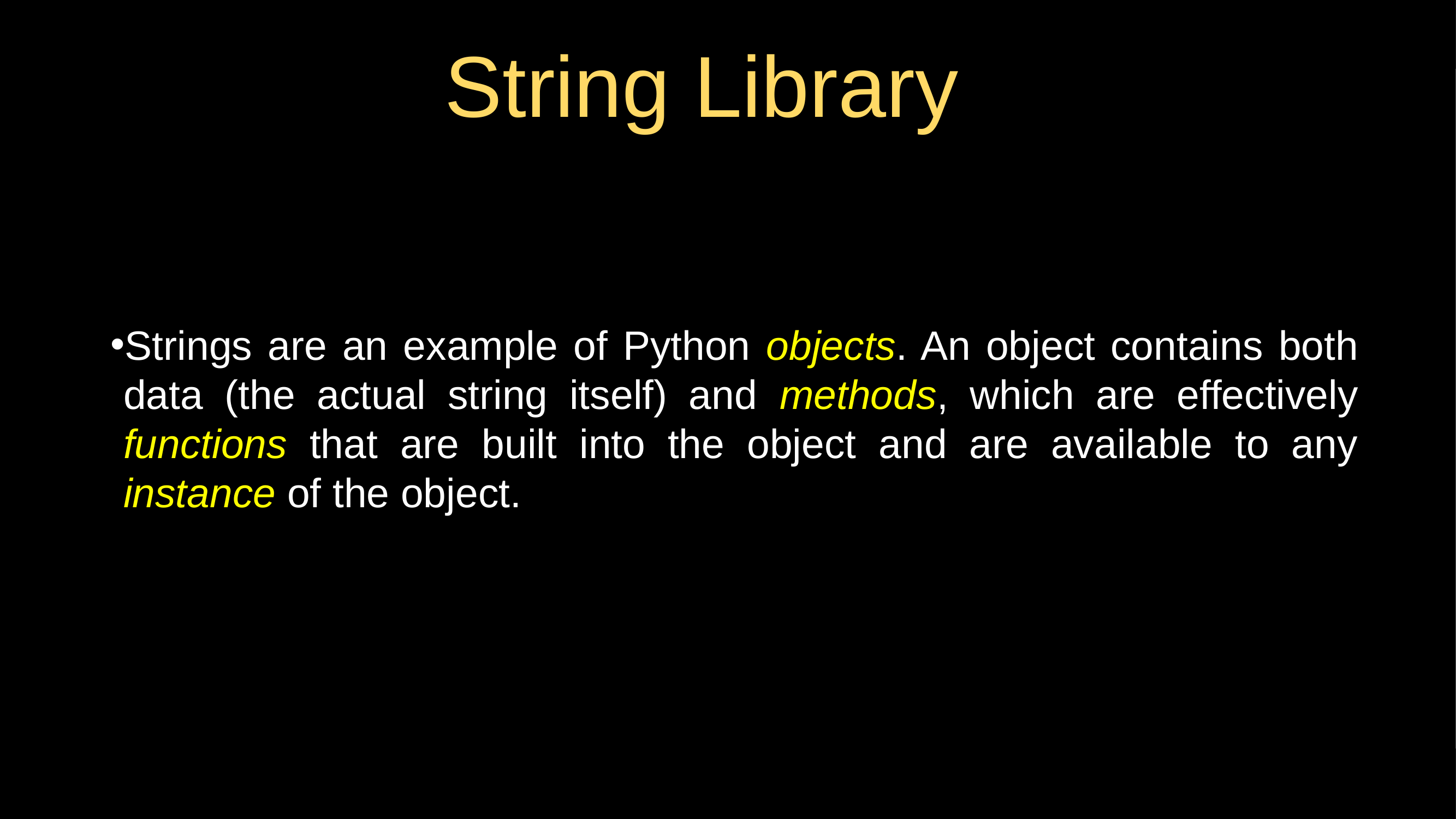

# String Library
Strings are an example of Python objects. An object contains both data (the actual string itself) and methods, which are effectively functions that are built into the object and are available to any instance of the object.